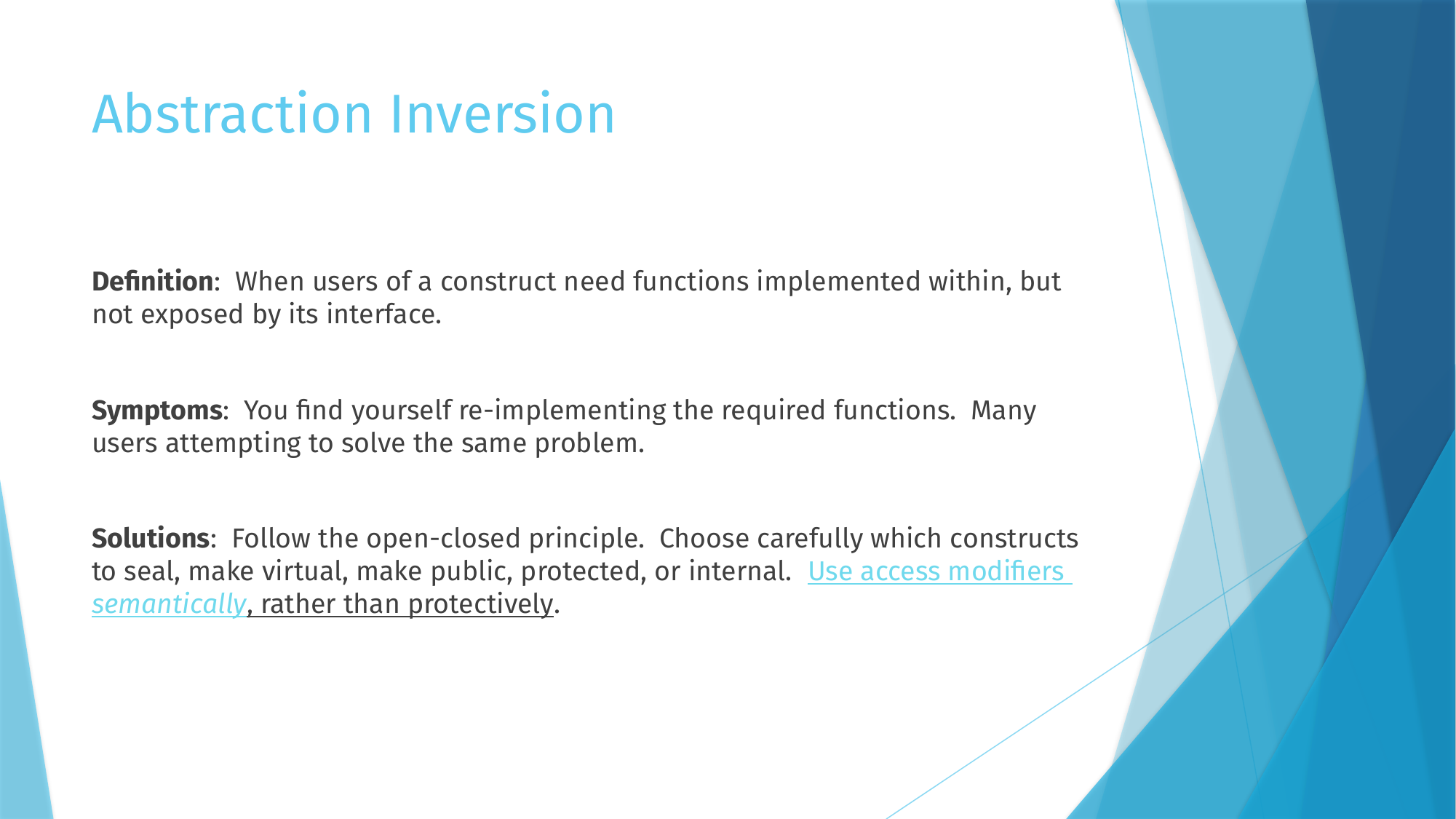

# Abstraction Inversion
Definition:  When users of a construct need functions implemented within, but not exposed by its interface.

Symptoms:  You find yourself re-implementing the required functions.  Many users attempting to solve the same problem.

Solutions:  Follow the open-closed principle.  Choose carefully which constructs to seal, make virtual, make public, protected, or internal.  Use access modifiers semantically, rather than protectively.